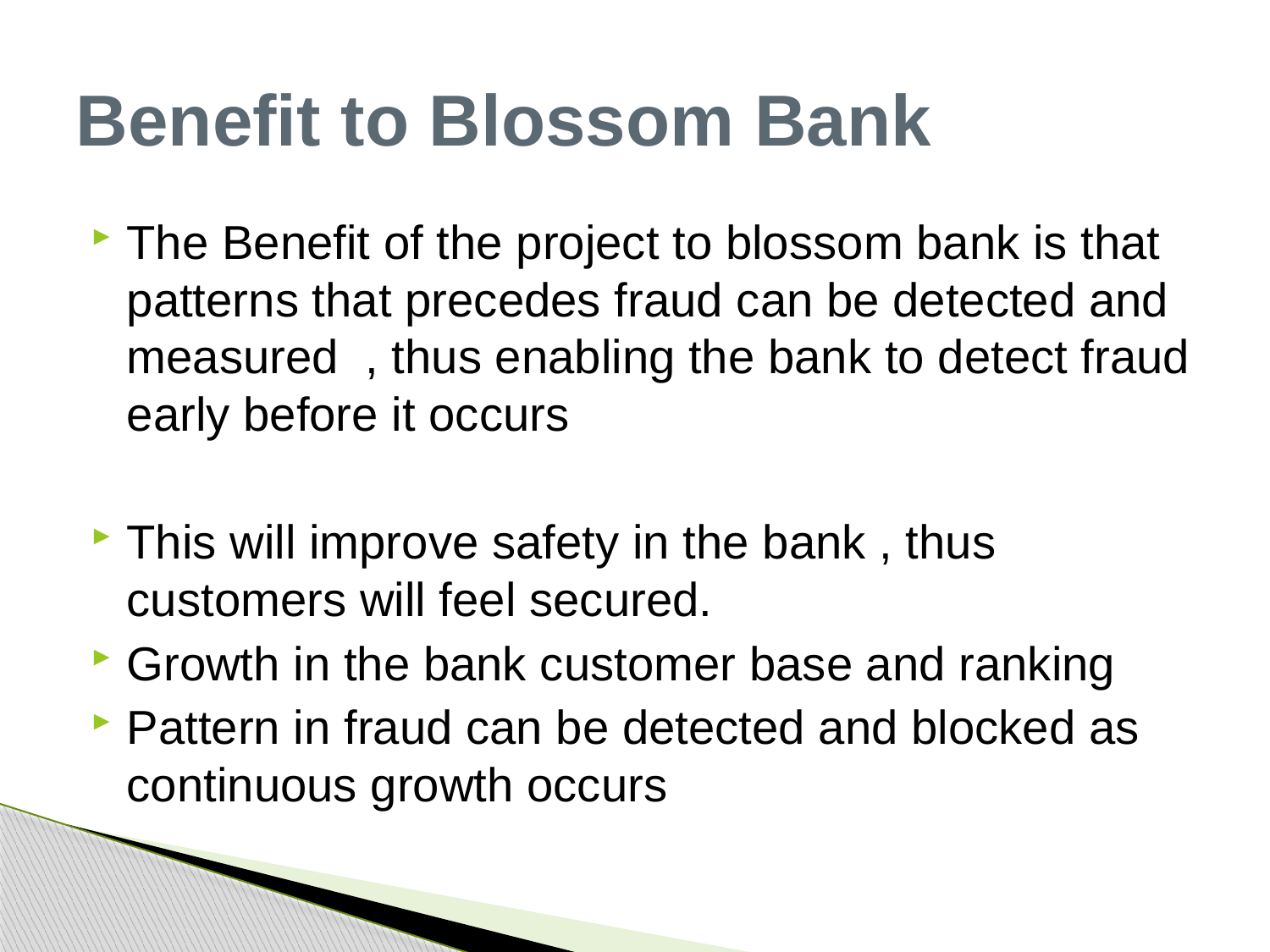

# Benefit to Blossom Bank
The Benefit of the project to blossom bank is that patterns that precedes fraud can be detected and measured  , thus enabling the bank to detect fraud early before it occurs

This will improve safety in the bank , thus customers will feel secured.
Growth in the bank customer base and ranking
Pattern in fraud can be detected and blocked as continuous growth occurs